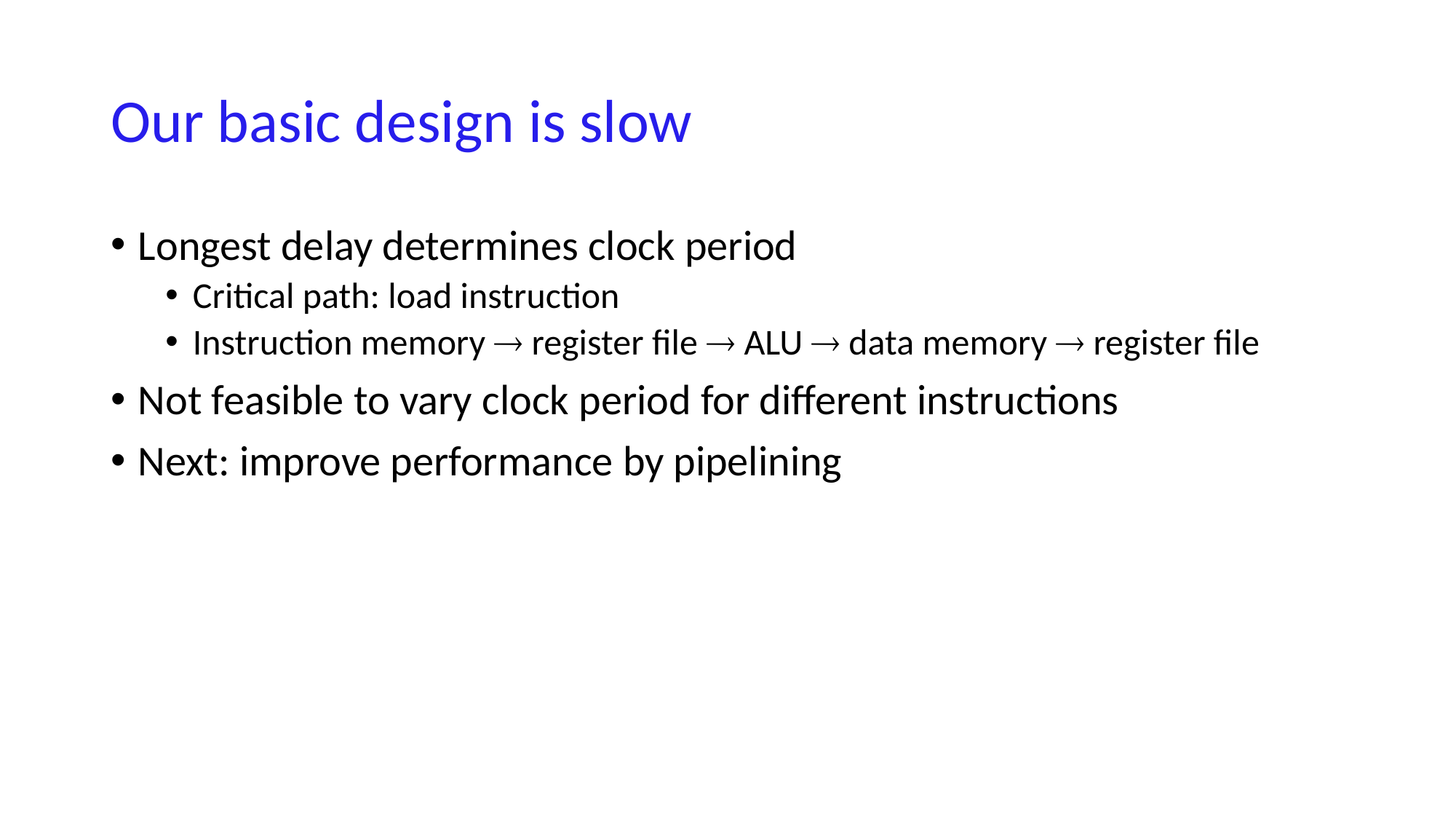

# Our basic design is slow
Longest delay determines clock period
Critical path: load instruction
Instruction memory → register file → ALU → data memory → register file
Not feasible to vary clock period for different instructions
Next: improve performance by pipelining